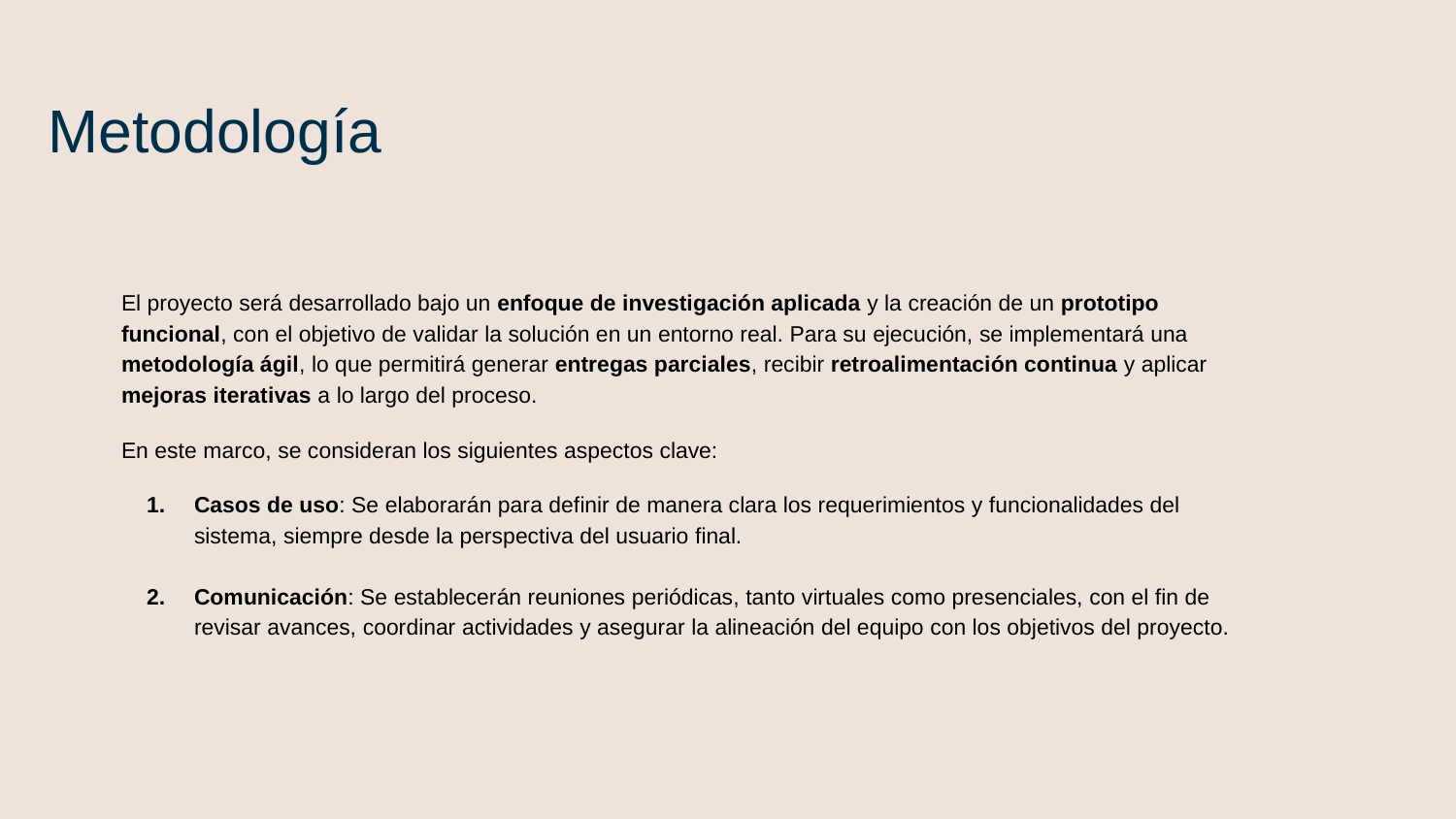

# Metodología
El proyecto será desarrollado bajo un enfoque de investigación aplicada y la creación de un prototipo funcional, con el objetivo de validar la solución en un entorno real. Para su ejecución, se implementará una metodología ágil, lo que permitirá generar entregas parciales, recibir retroalimentación continua y aplicar mejoras iterativas a lo largo del proceso.
En este marco, se consideran los siguientes aspectos clave:
Casos de uso: Se elaborarán para definir de manera clara los requerimientos y funcionalidades del sistema, siempre desde la perspectiva del usuario final.
Comunicación: Se establecerán reuniones periódicas, tanto virtuales como presenciales, con el fin de revisar avances, coordinar actividades y asegurar la alineación del equipo con los objetivos del proyecto.